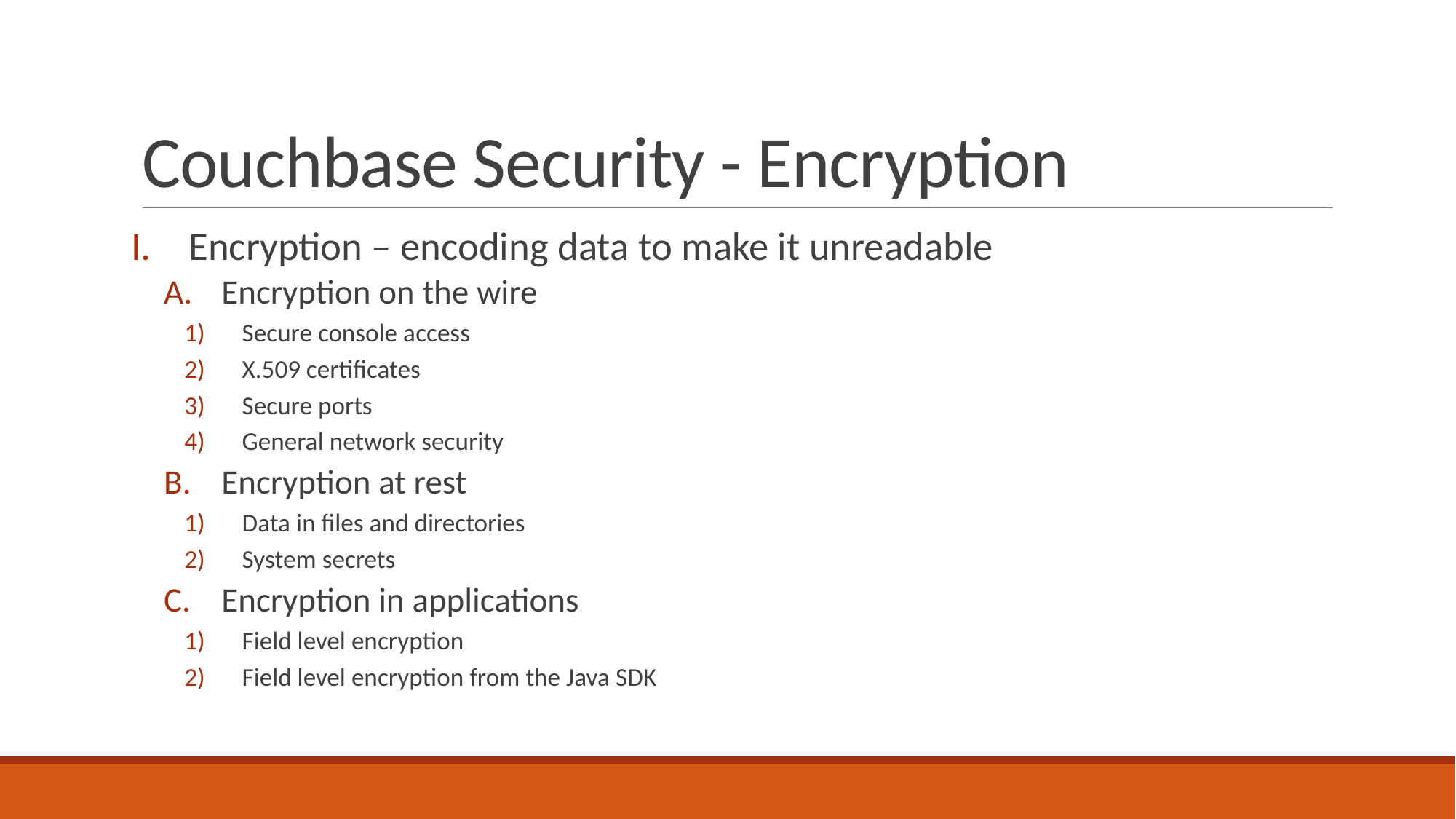

# Couchbase Security - Encryption
Encryption – encoding data to make it unreadable
Encryption on the wire
Secure console access
X.509 certificates
Secure ports
General network security
Encryption at rest
Data in files and directories
System secrets
Encryption in applications
Field level encryption
Field level encryption from the Java SDK